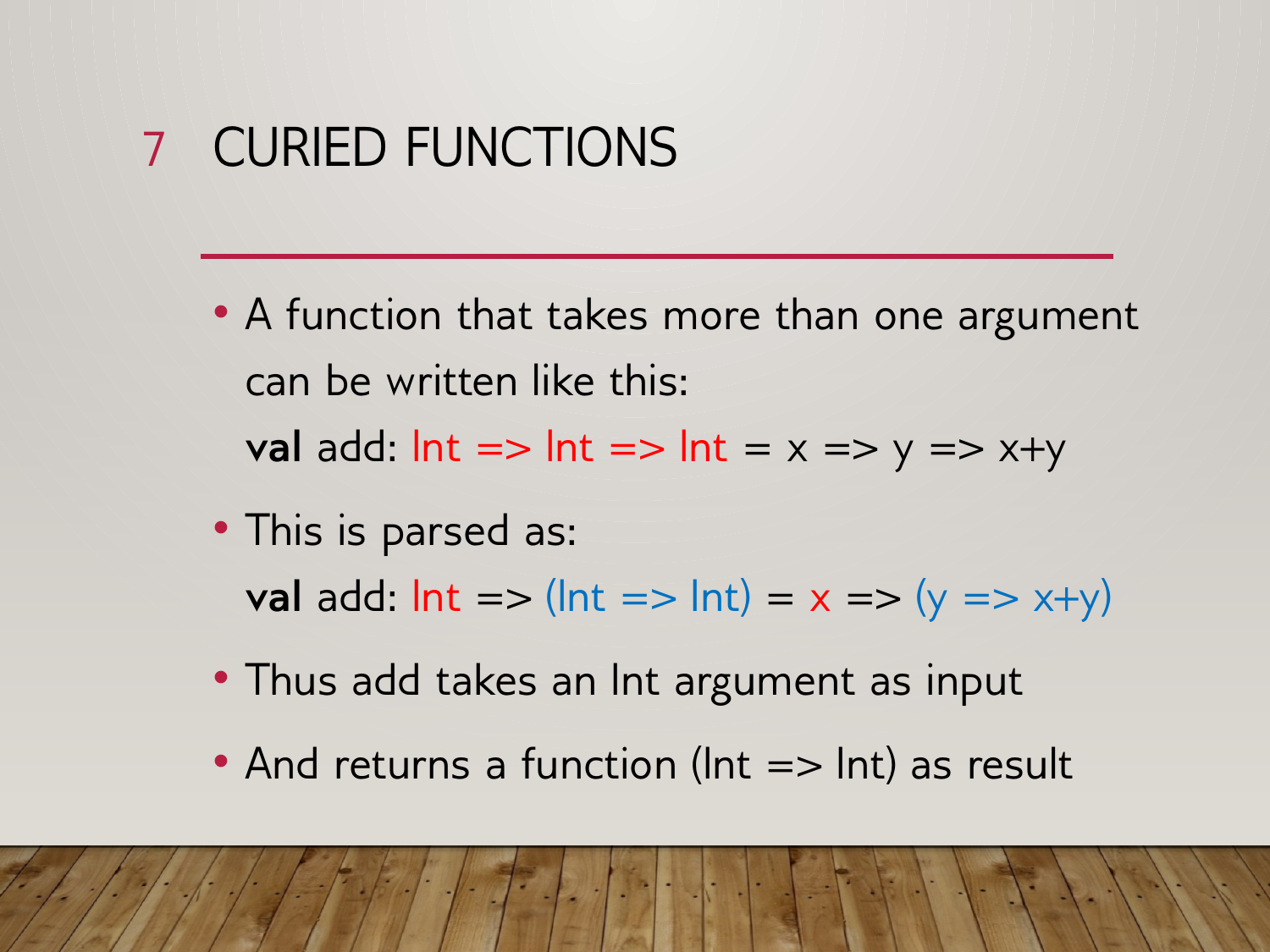

7
# curied functions
A function that takes more than one argument can be written like this:
val add: Int => Int => Int = x => y => x+y
This is parsed as:
val add: Int => (Int => Int) = x => (y => x+y)
Thus add takes an Int argument as input
And returns a function (Int => Int) as result